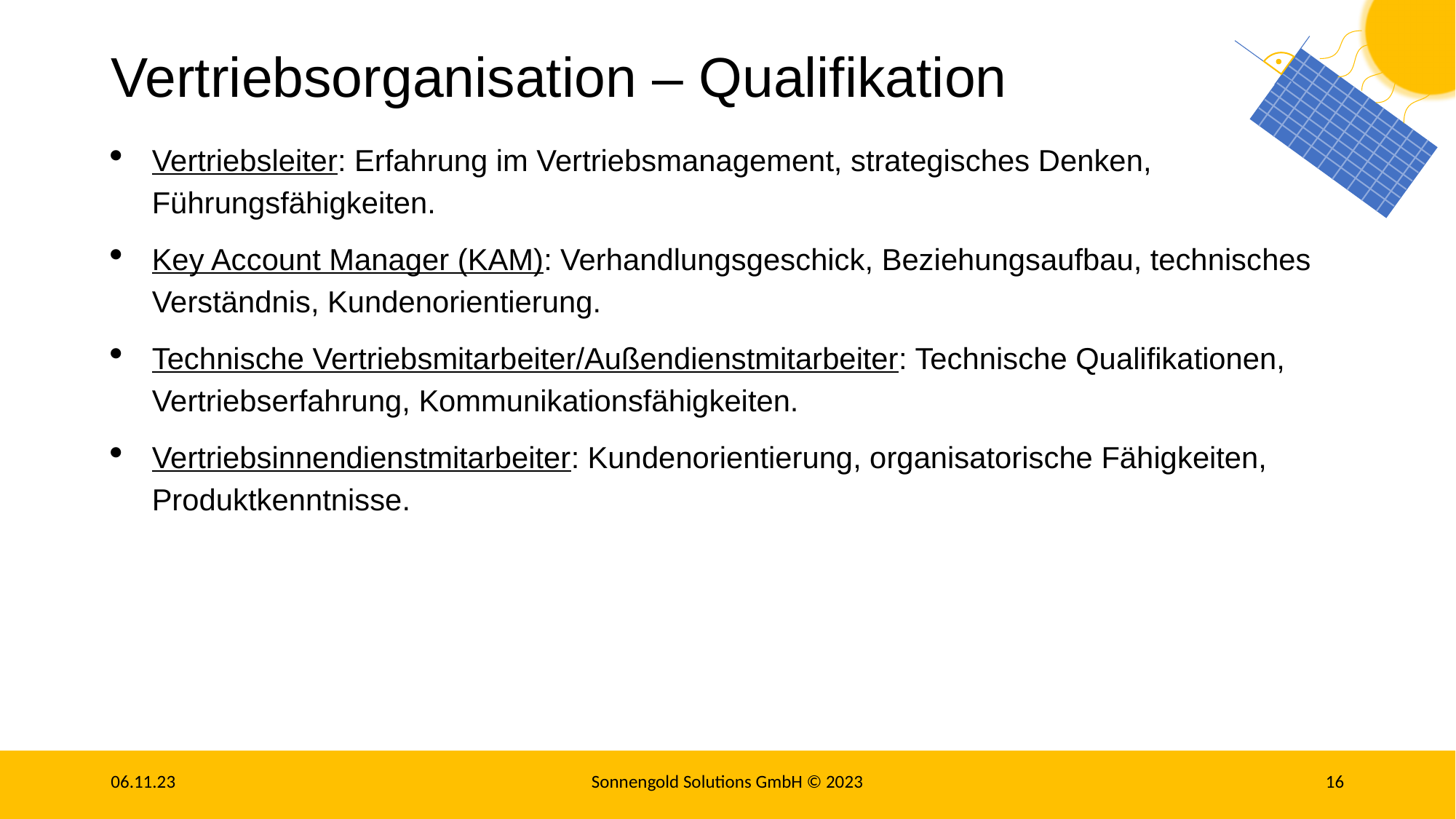

# Vertriebsorganisation – Qualifikation
Vertriebsleiter: Erfahrung im Vertriebsmanagement, strategisches Denken, Führungsfähigkeiten.
Key Account Manager (KAM): Verhandlungsgeschick, Beziehungsaufbau, technisches Verständnis, Kundenorientierung.
Technische Vertriebsmitarbeiter/Außendienstmitarbeiter: Technische Qualifikationen, Vertriebserfahrung, Kommunikationsfähigkeiten.
Vertriebsinnendienstmitarbeiter: Kundenorientierung, organisatorische Fähigkeiten, Produktkenntnisse.
06.11.23
Sonnengold Solutions GmbH © 2023
16